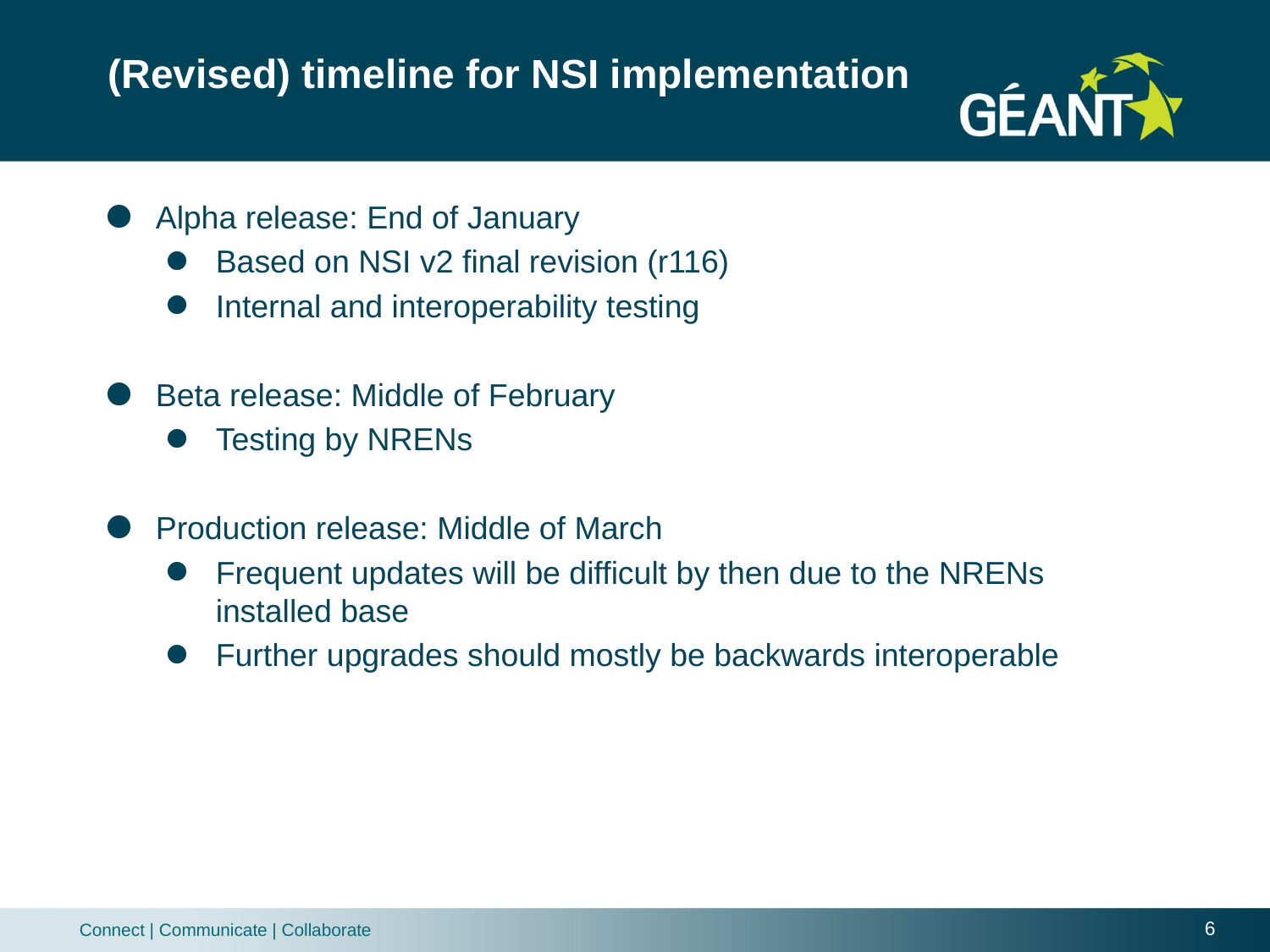

# (Revised) timeline for NSI implementation
Alpha release: End of January
Based on NSI v2 final revision (r116)
Internal and interoperability testing

Beta release: Middle of February
Testing by NRENs

Production release: Middle of March
Frequent updates will be difficult by then due to the NRENs installed base
Further upgrades should mostly be backwards interoperable